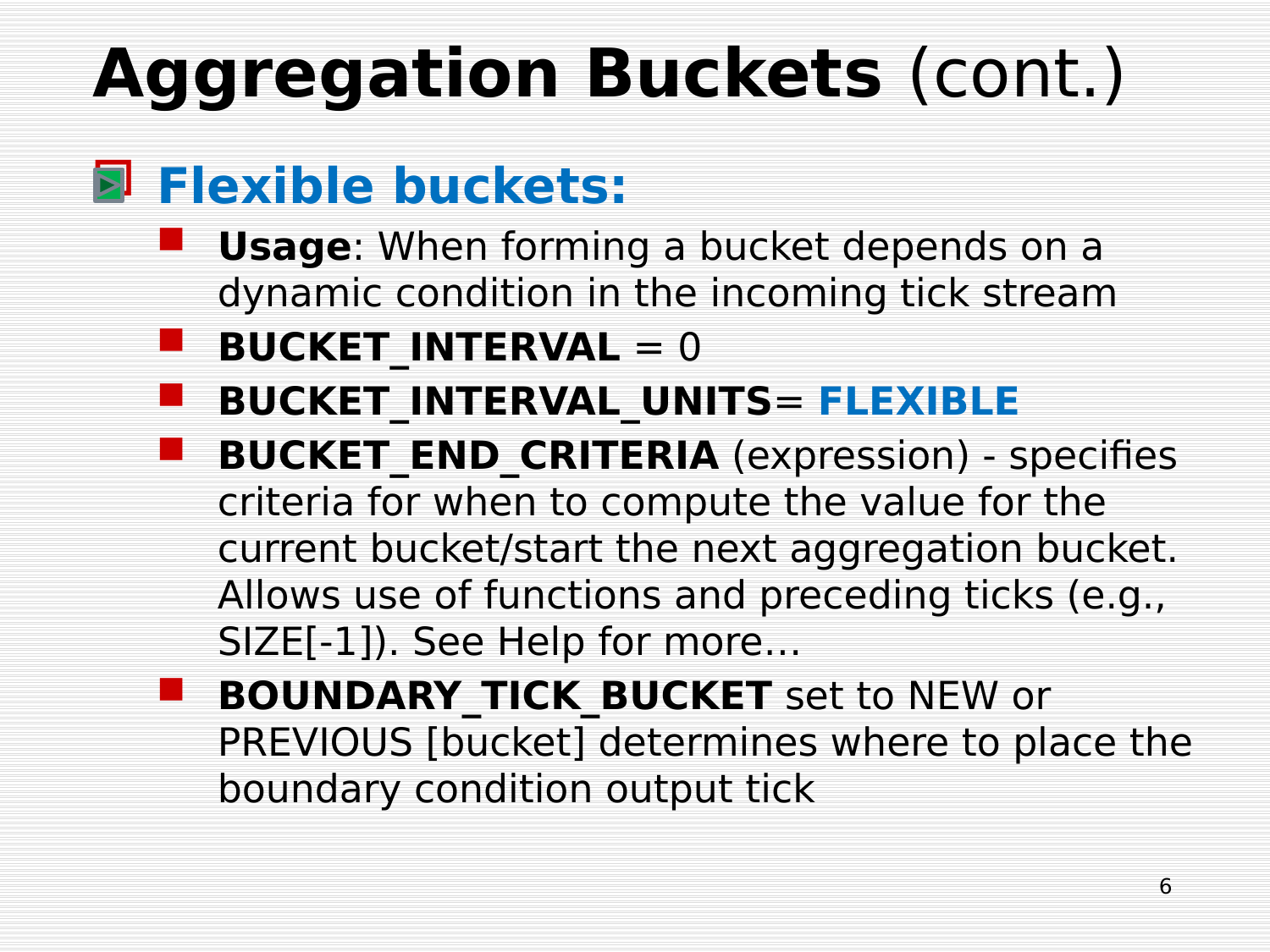

# Aggregation Buckets (cont.)
Flexible buckets:
Usage: When forming a bucket depends on a dynamic condition in the incoming tick stream
BUCKET_INTERVAL = 0
BUCKET_INTERVAL_UNITS= FLEXIBLE
BUCKET_END_CRITERIA (expression) - specifies criteria for when to compute the value for the current bucket/start the next aggregation bucket. Allows use of functions and preceding ticks (e.g., SIZE[-1]). See Help for more…
BOUNDARY_TICK_BUCKET set to NEW or PREVIOUS [bucket] determines where to place the boundary condition output tick

6